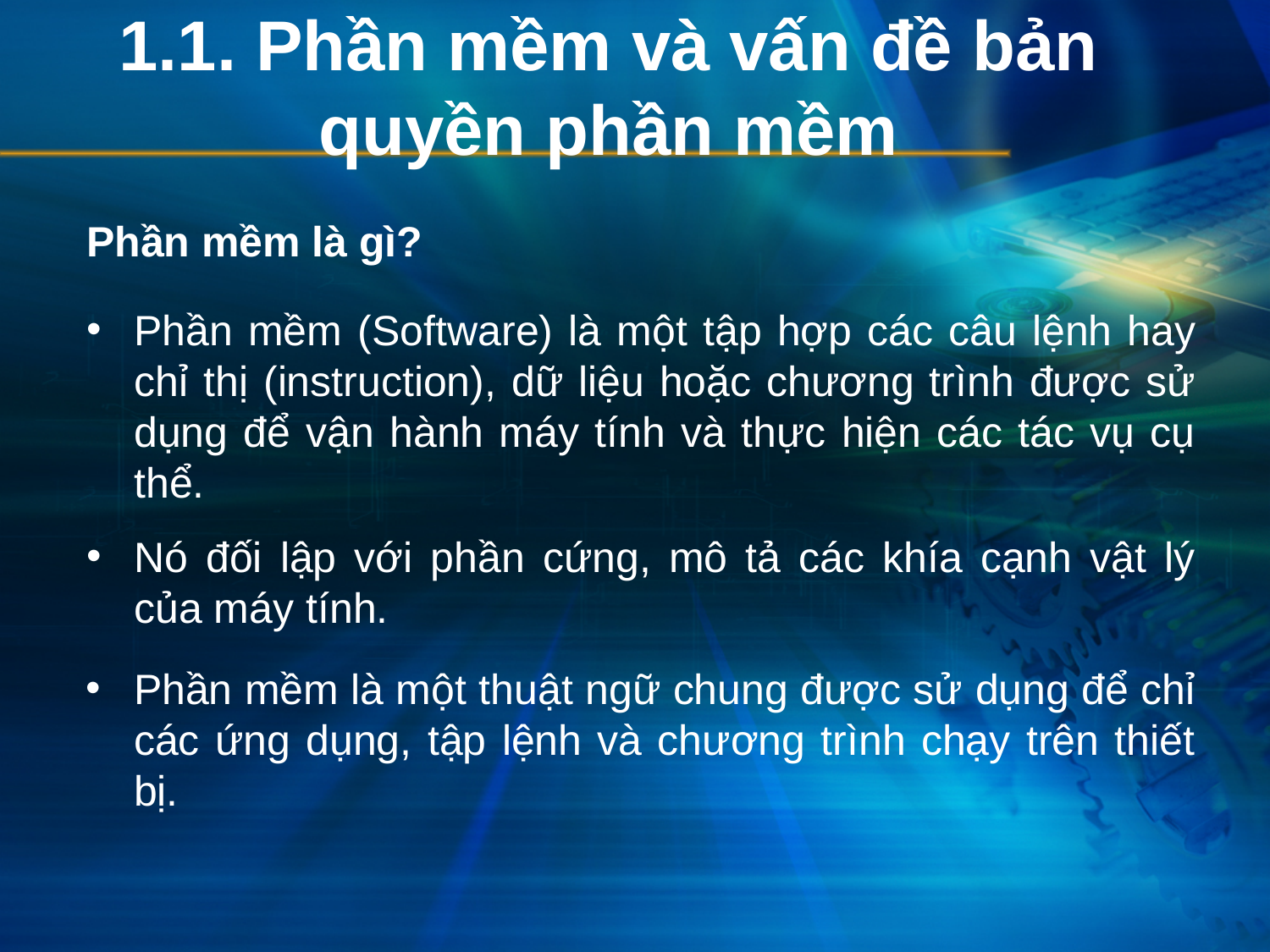

# 1.1. Phần mềm và vấn đề bản quyền phần mềm
Phần mềm là gì?
Phần mềm (Software) là một tập hợp các câu lệnh hay chỉ thị (instruction), dữ liệu hoặc chương trình được sử dụng để vận hành máy tính và thực hiện các tác vụ cụ thể.
Nó đối lập với phần cứng, mô tả các khía cạnh vật lý của máy tính.
Phần mềm là một thuật ngữ chung được sử dụng để chỉ các ứng dụng, tập lệnh và chương trình chạy trên thiết bị.